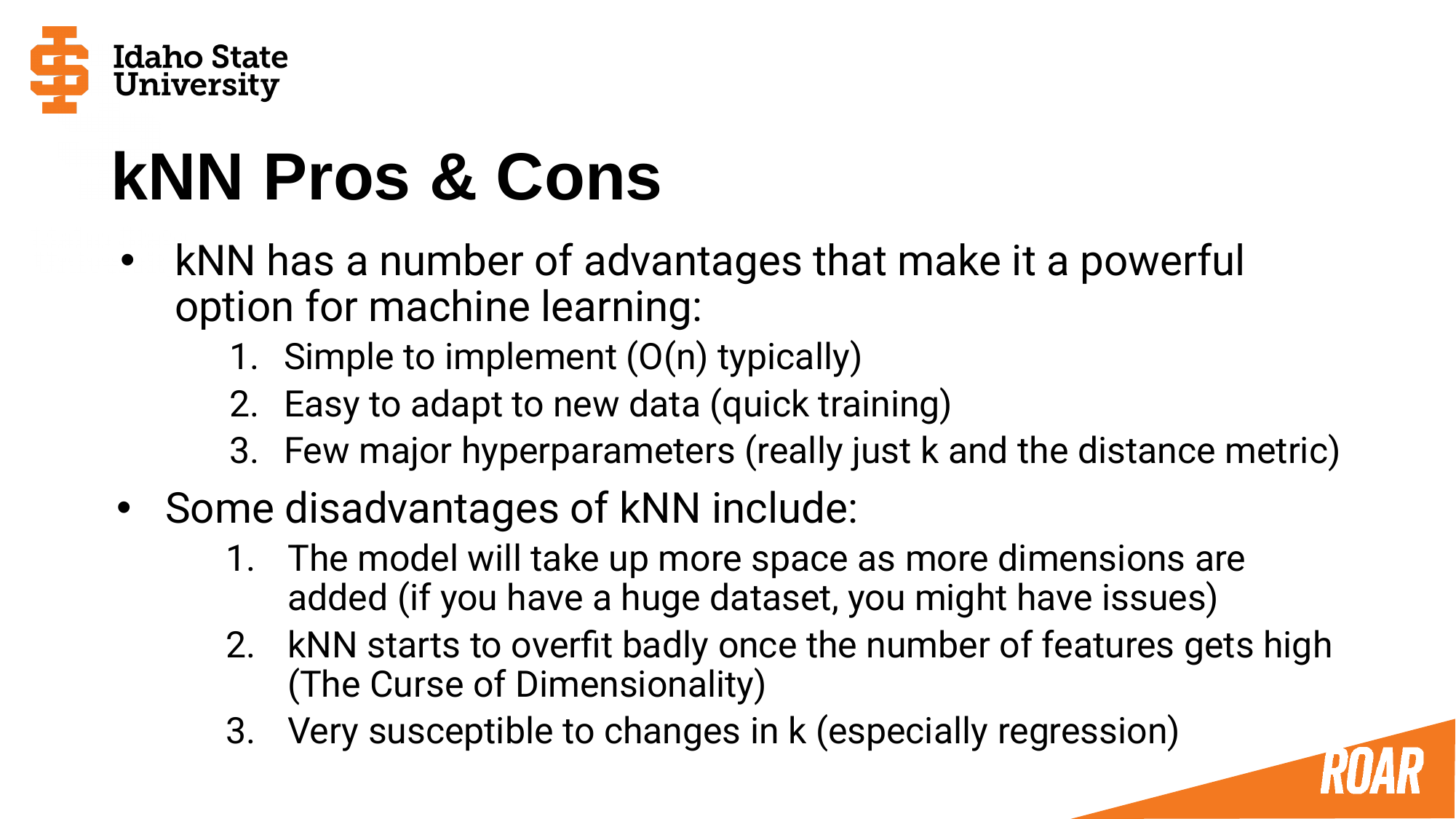

# kNN Pros & Cons
kNN has a number of advantages that make it a powerful option for machine learning:
Simple to implement (O(n) typically)
Easy to adapt to new data (quick training)
Few major hyperparameters (really just k and the distance metric)
Some disadvantages of kNN include:
The model will take up more space as more dimensions are added (if you have a huge dataset, you might have issues)
kNN starts to overfit badly once the number of features gets high (The Curse of Dimensionality)
Very susceptible to changes in k (especially regression)